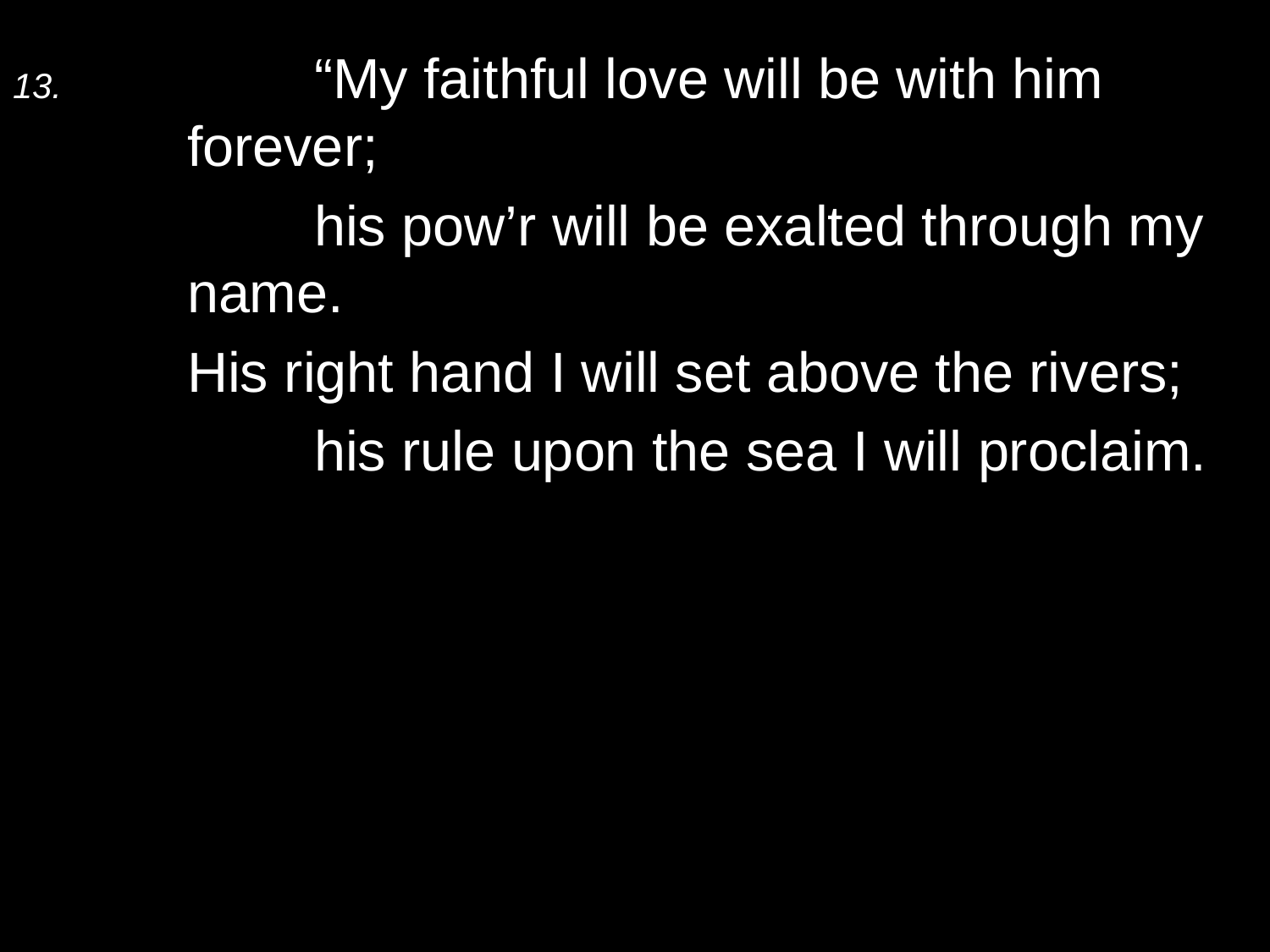

13.		“My faithful love will be with him forever;
		his pow’r will be exalted through my name.
	His right hand I will set above the rivers;
		his rule upon the sea I will proclaim.